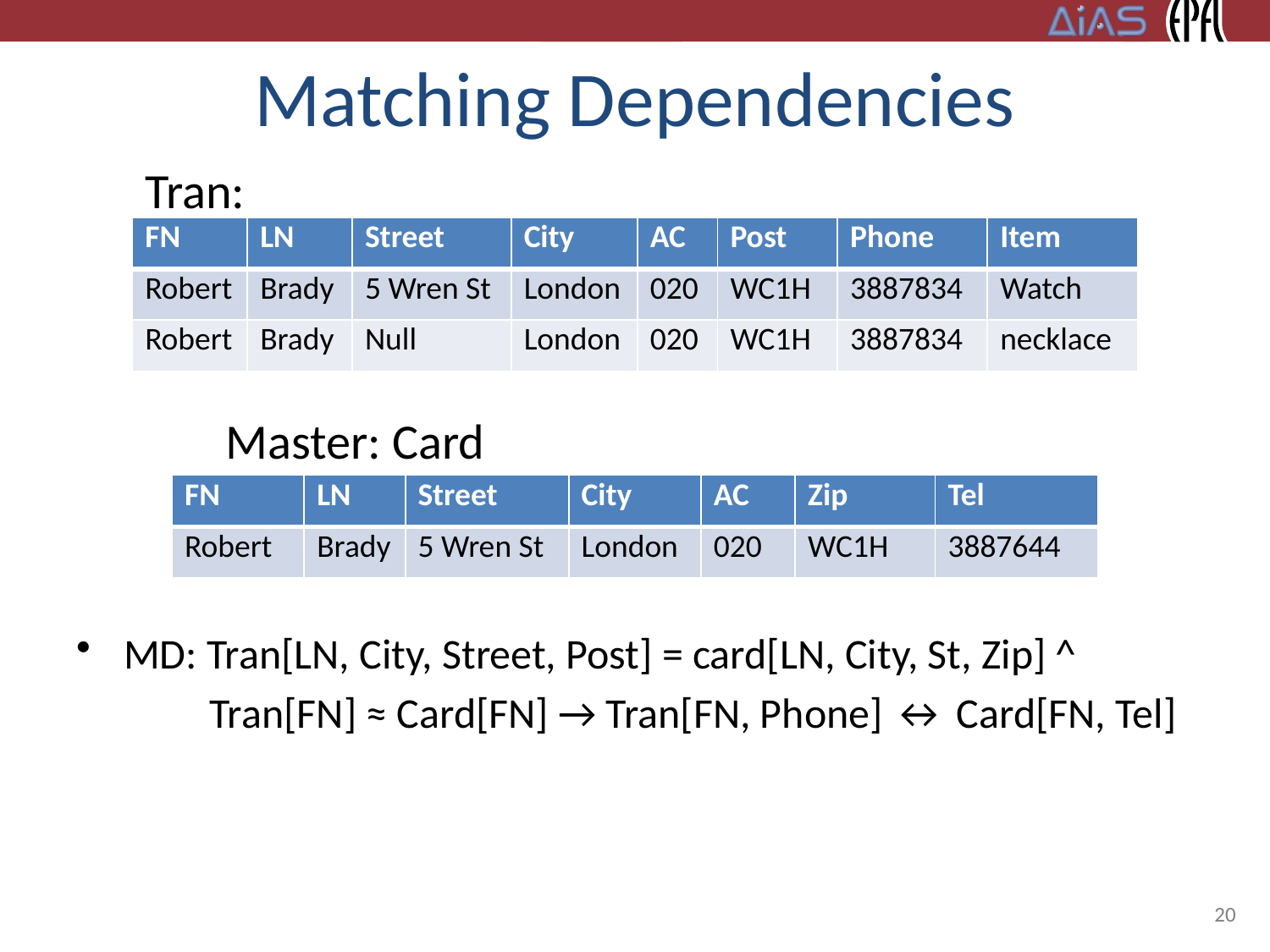

# Matching Dependencies
Tran:

MD: Tran[LN, City, Street, Post] = card[LN, City, St, Zip] ^
              Tran[FN] ≈ Card[FN] → Tran[FN, Phone] ↔ Card[FN, Tel]

| FN | LN | Street | City | AC | Post | Phone | Item |
| --- | --- | --- | --- | --- | --- | --- | --- |
| Robert | Brady | 5 Wren St | London | 020 | WC1H | 3887834 | Watch |
| Robert | Brady | Null | London | 020 | WC1H | 3887834 | necklace |
Master: Card
| FN | LN | Street | City | AC | Zip | Tel |
| --- | --- | --- | --- | --- | --- | --- |
| Robert | Brady | 5 Wren St | London | 020 | WC1H | 3887644 |
20